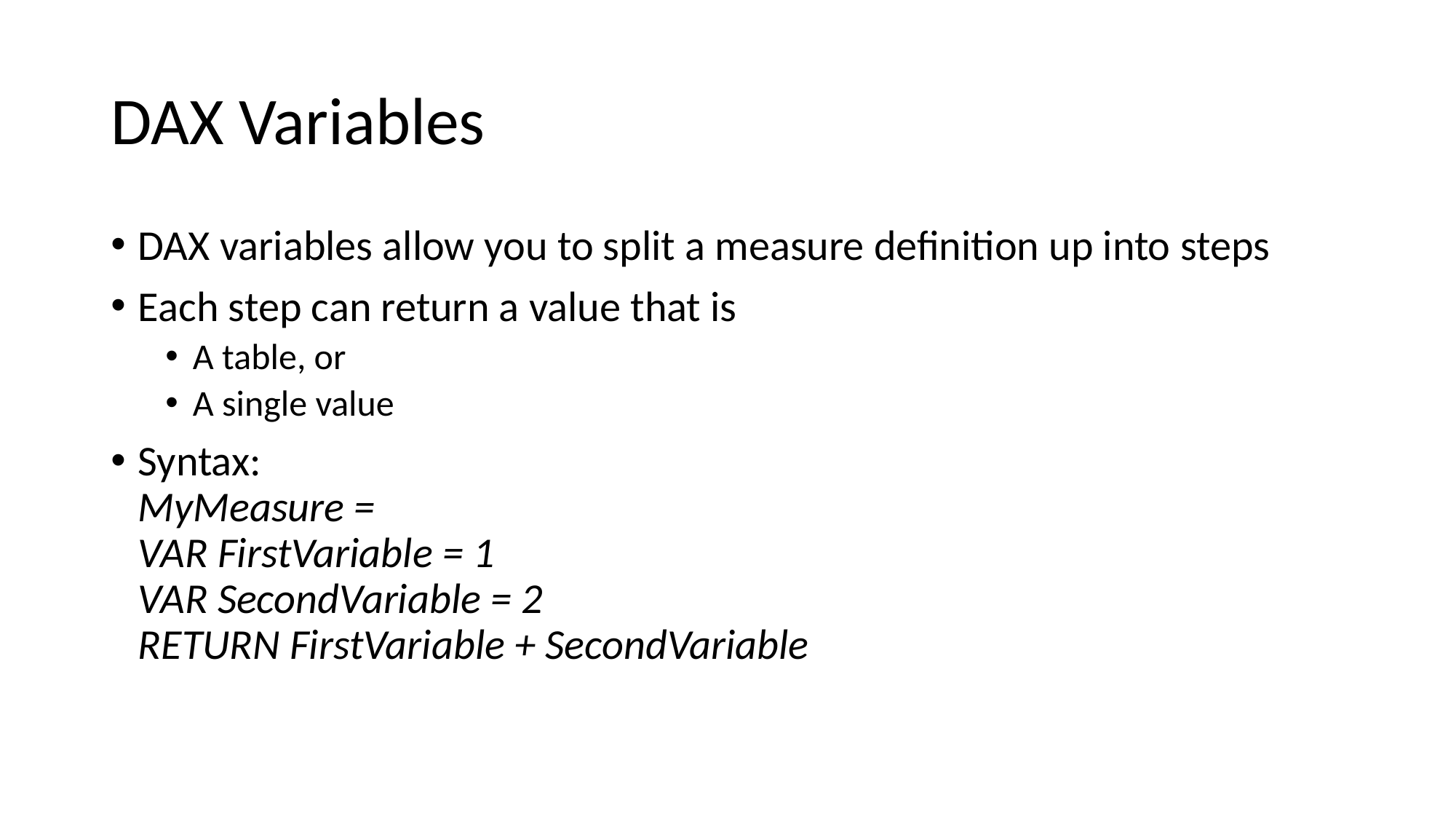

# DAX Variables
DAX variables allow you to split a measure definition up into steps
Each step can return a value that is
A table, or
A single value
Syntax:
MyMeasure =
VAR FirstVariable = 1
VAR SecondVariable = 2
RETURN FirstVariable + SecondVariable